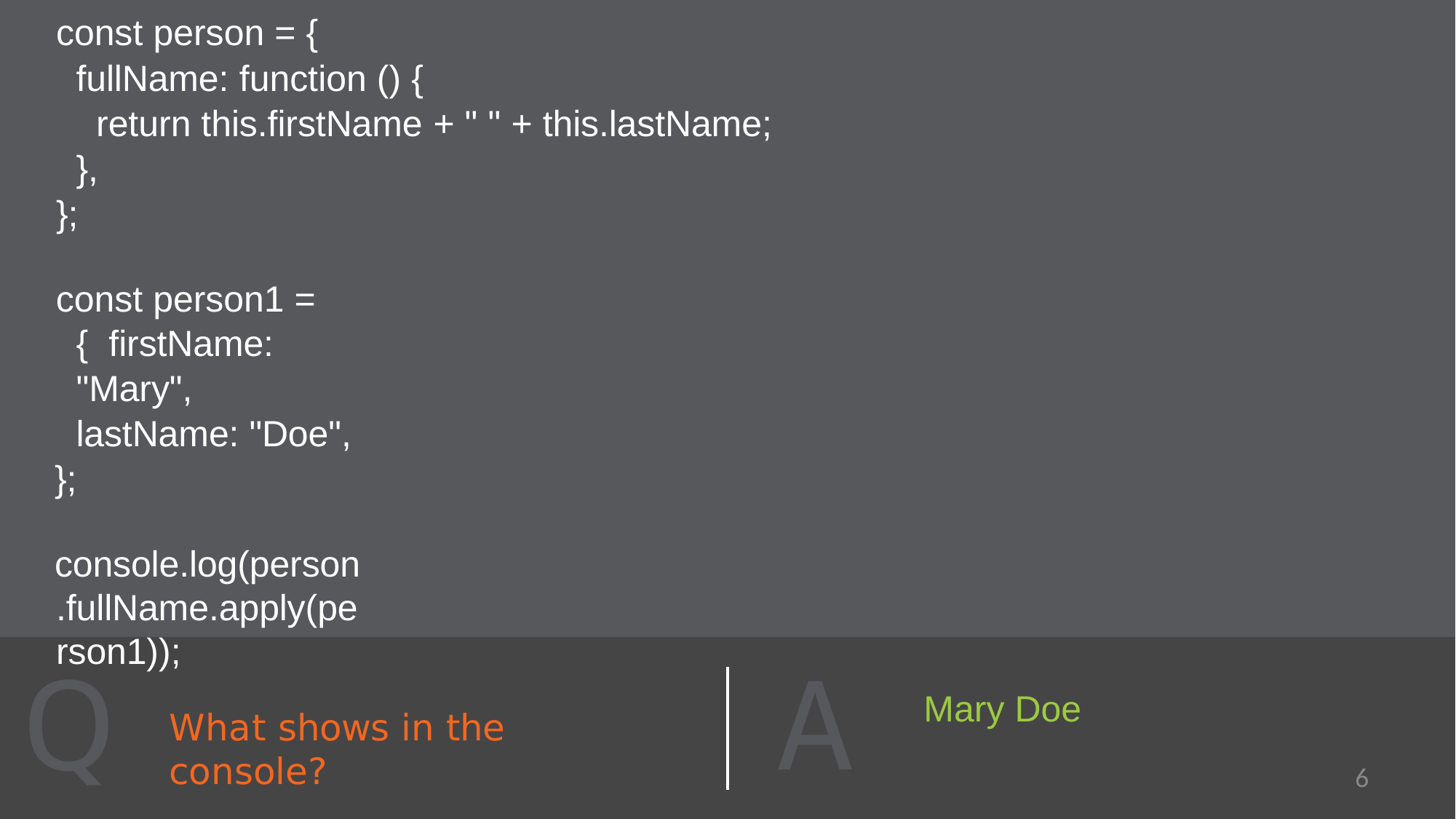

const person = {
fullName: function () {
return this.firstName + " " + this.lastName;
},
};

const person1 = {  firstName: "Mary",  lastName: "Doe",
};

console.log(person.fullName.apply(person1));
A
Q

Mary Doe
What shows in the console?
6